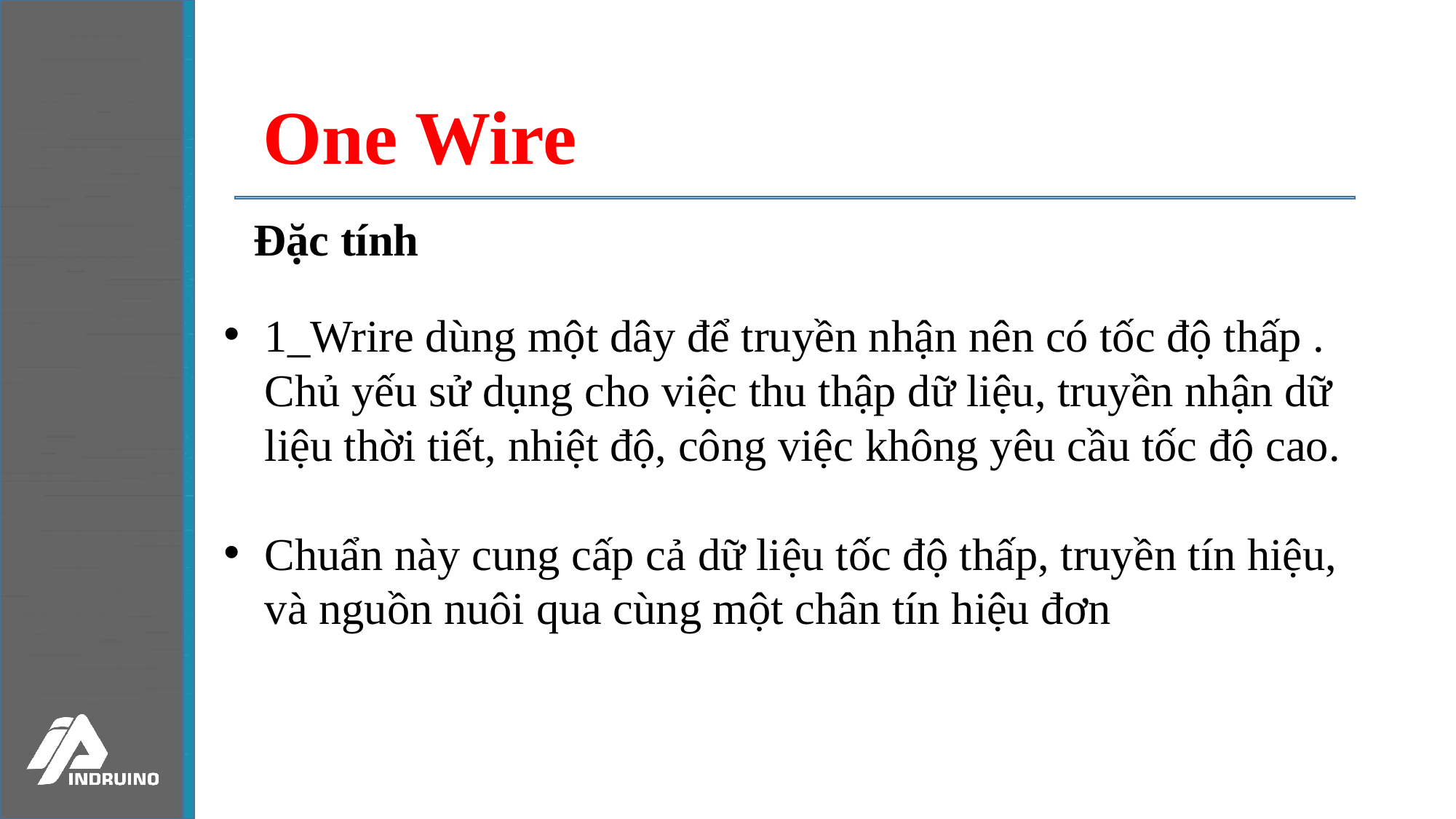

One Wire
Đặc tính
1_Wrire dùng một dây để truyền nhận nên có tốc độ thấp . Chủ yếu sử dụng cho việc thu thập dữ liệu, truyền nhận dữ liệu thời tiết, nhiệt độ, công việc không yêu cầu tốc độ cao.

Chuẩn này cung cấp cả dữ liệu tốc độ thấp, truyền tín hiệu, và nguồn nuôi qua cùng một chân tín hiệu đơn